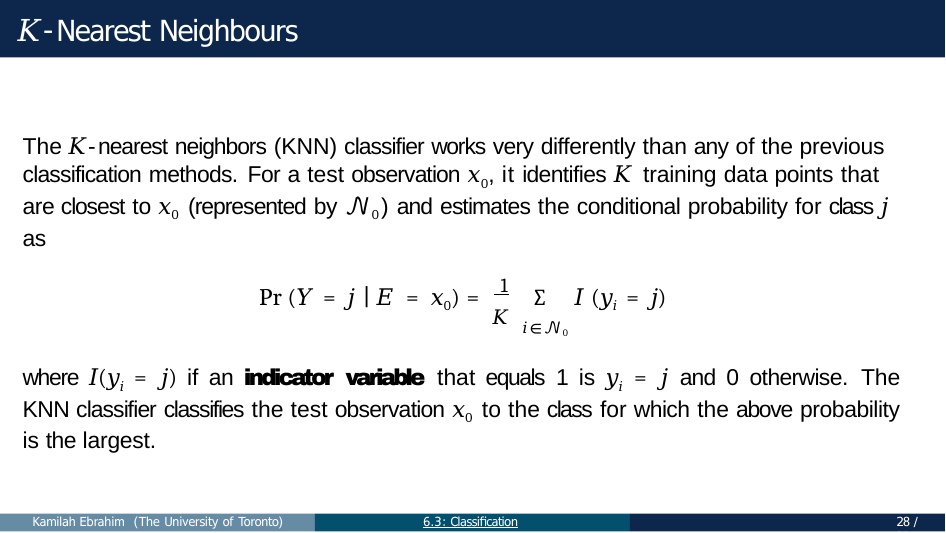

# 𝐾-Nearest Neighbours
The 𝐾-nearest neighbors (KNN) classifier works very differently than any of the previous classification methods. For a test observation 𝑥0, it identifies 𝐾 training data points that are closest to 𝑥0 (represented by 𝒩0) and estimates the conditional probability for class 𝑗 as

Pr (𝑌 = 𝑗 ∣ 𝐸 = 𝑥0) =  1 ∑ 𝐼 (𝑦𝑖 = 𝑗)
𝐾 𝑖∈𝒩0

where 𝐼(𝑦𝑖 = 𝑗) if an indicator variable that equals 1 is 𝑦𝑖 = 𝑗 and 0 otherwise. The KNN classifier classifies the test observation 𝑥0 to the class for which the above probability is the largest.
Kamilah Ebrahim (The University of Toronto)
6.3: Classification
28 / 32